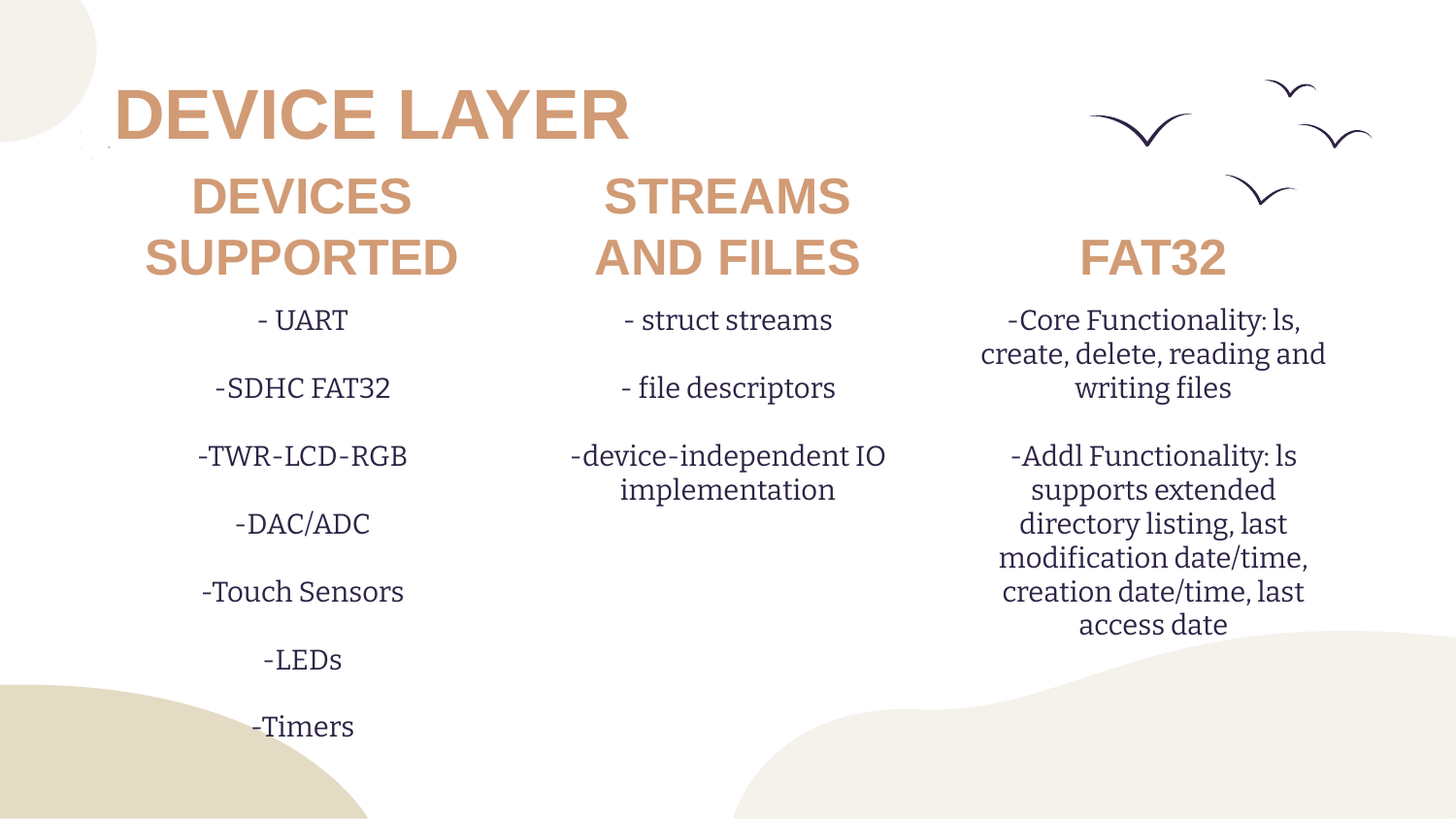

# DEVICE LAYER

DEVICES SUPPORTED
STREAMS AND FILES
FAT32
- struct streams
- file descriptors
-device-independent IO implementation
- UART
-SDHC FAT32
-TWR-LCD-RGB
-DAC/ADC
-Touch Sensors
-LEDs
-Timers
-Core Functionality: ls, create, delete, reading and writing files
-Addl Functionality: ls supports extended directory listing, last modification date/time, creation date/time, last access date